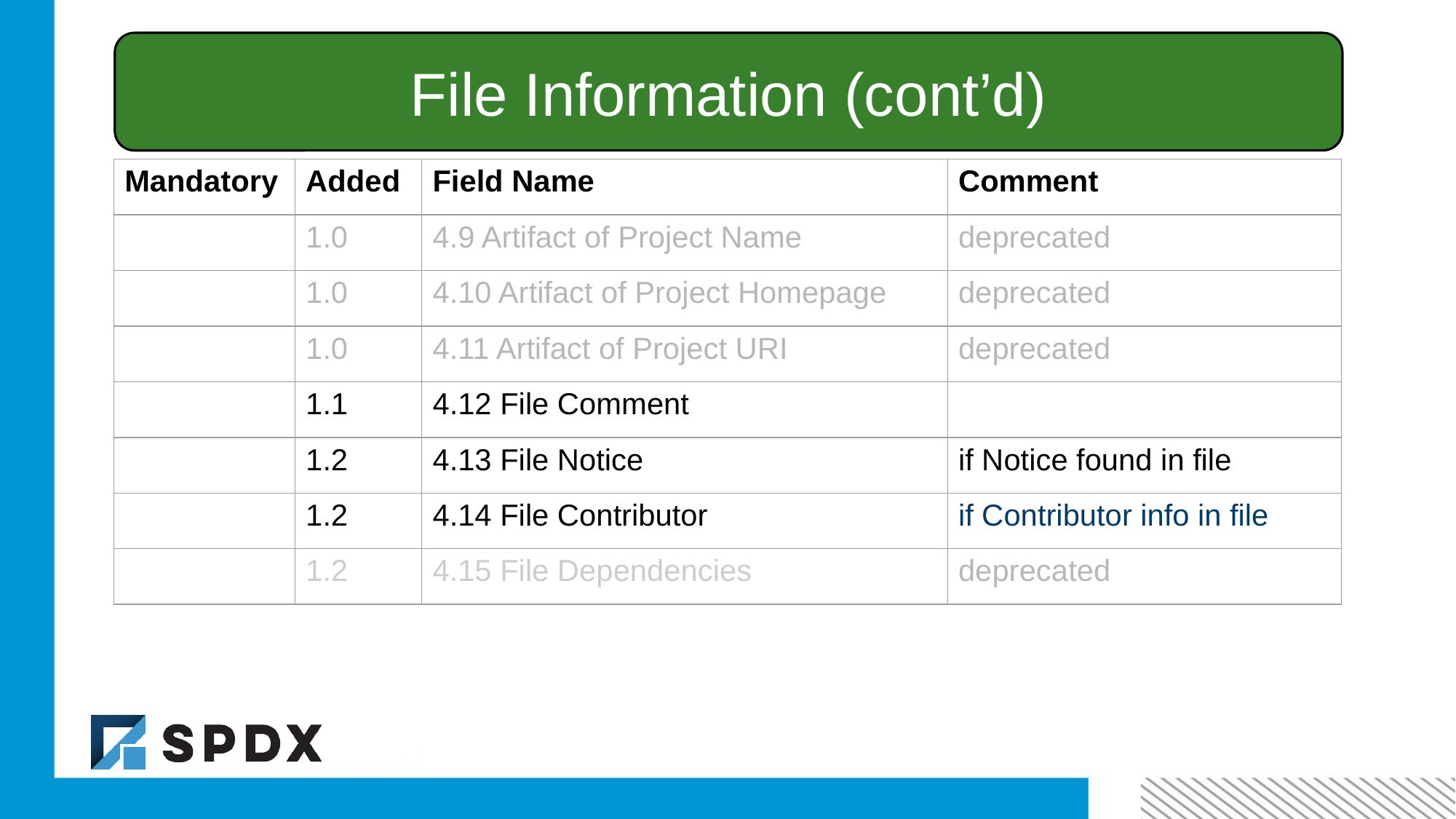

File Information (cont’d)
| Mandatory | Added | Field Name | Comment |
| --- | --- | --- | --- |
|  | 1.0 | 4.9 Artifact of Project Name | deprecated |
|  | 1.0 | 4.10 Artifact of Project Homepage | deprecated |
|  | 1.0 | 4.11 Artifact of Project URI | deprecated |
|  | 1.1 | 4.12 File Comment |  |
|  | 1.2 | 4.13 File Notice | if Notice found in file |
|  | 1.2 | 4.14 File Contributor | if Contributor info in file |
|  | 1.2 | 4.15 File Dependencies | deprecated |